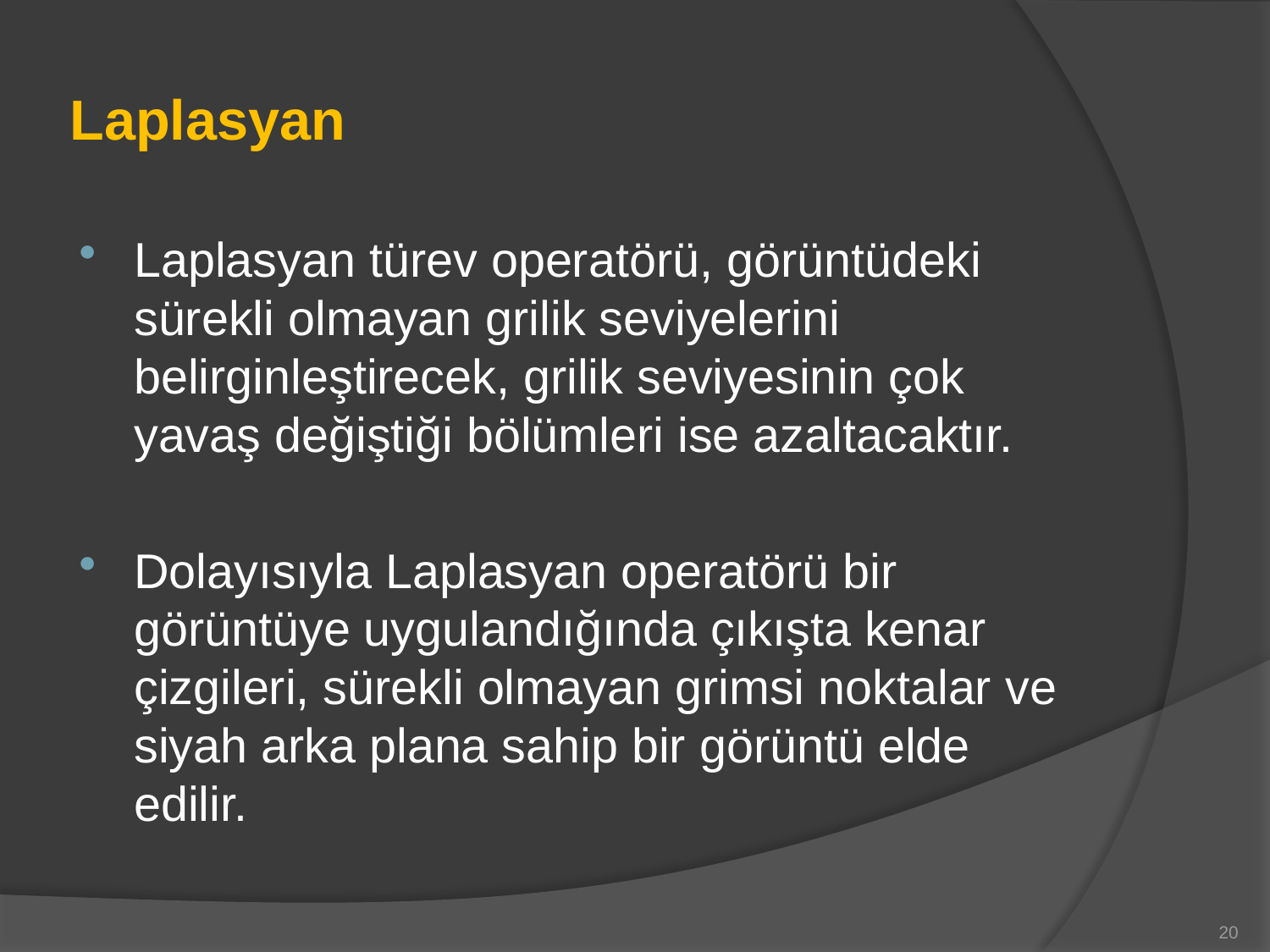

# Laplasyan
Laplasyan türev operatörü, görüntüdeki sürekli olmayan grilik seviyelerini belirginleştirecek, grilik seviyesinin çok yavaş değiştiği bölümleri ise azaltacaktır.

Dolayısıyla Laplasyan operatörü bir görüntüye uygulandığında çıkışta kenar çizgileri, sürekli olmayan grimsi noktalar ve siyah arka plana sahip bir görüntü elde edilir.
20